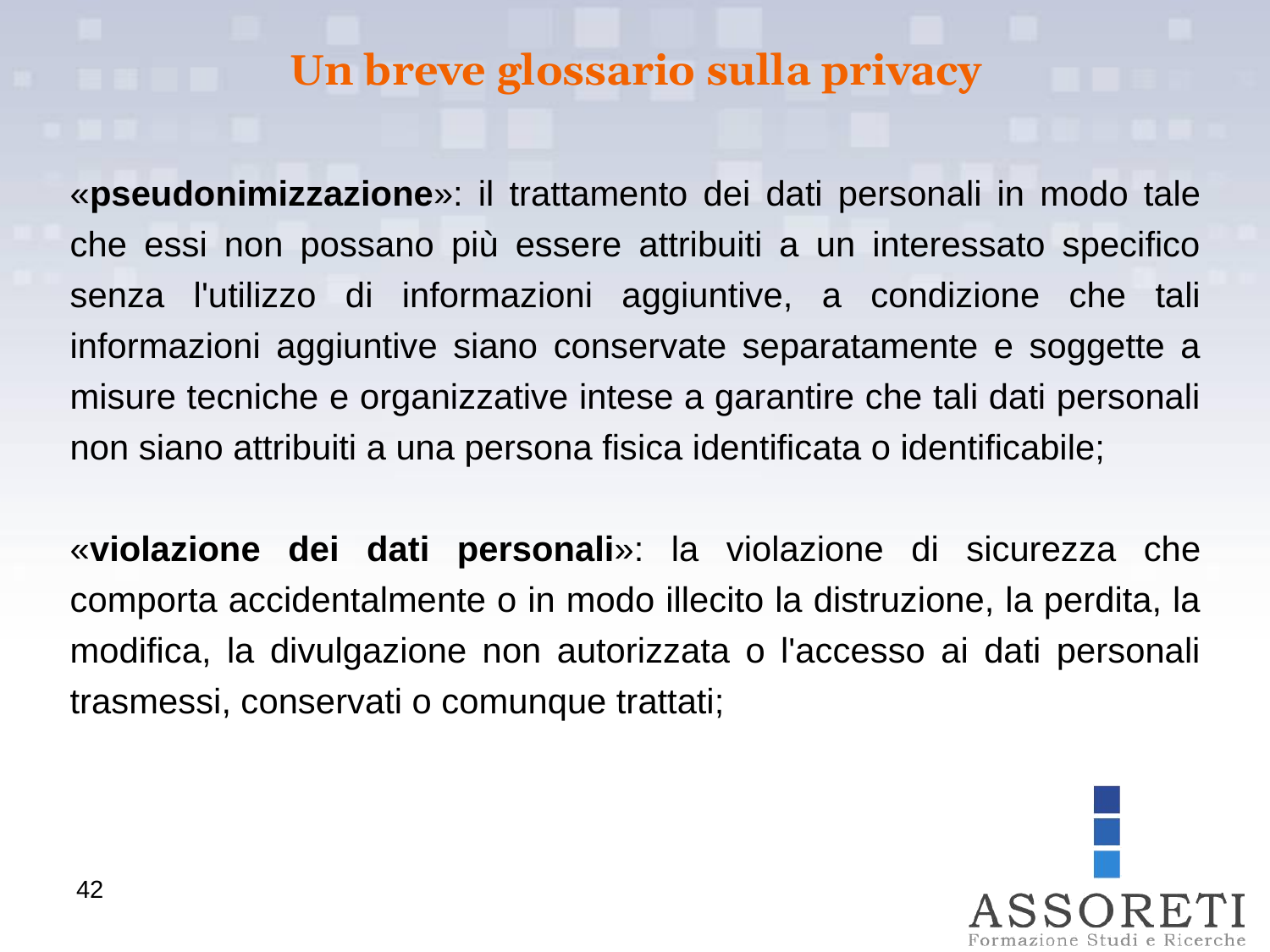

Un breve glossario sulla privacy
«pseudonimizzazione»: il trattamento dei dati personali in modo tale che essi non possano più essere attribuiti a un interessato specifico senza l'utilizzo di informazioni aggiuntive, a condizione che tali informazioni aggiuntive siano conservate separatamente e soggette a misure tecniche e organizzative intese a garantire che tali dati personali non siano attribuiti a una persona fisica identificata o identificabile;

«violazione dei dati personali»: la violazione di sicurezza che comporta accidentalmente o in modo illecito la distruzione, la perdita, la modifica, la divulgazione non autorizzata o l'accesso ai dati personali trasmessi, conservati o comunque trattati;
42